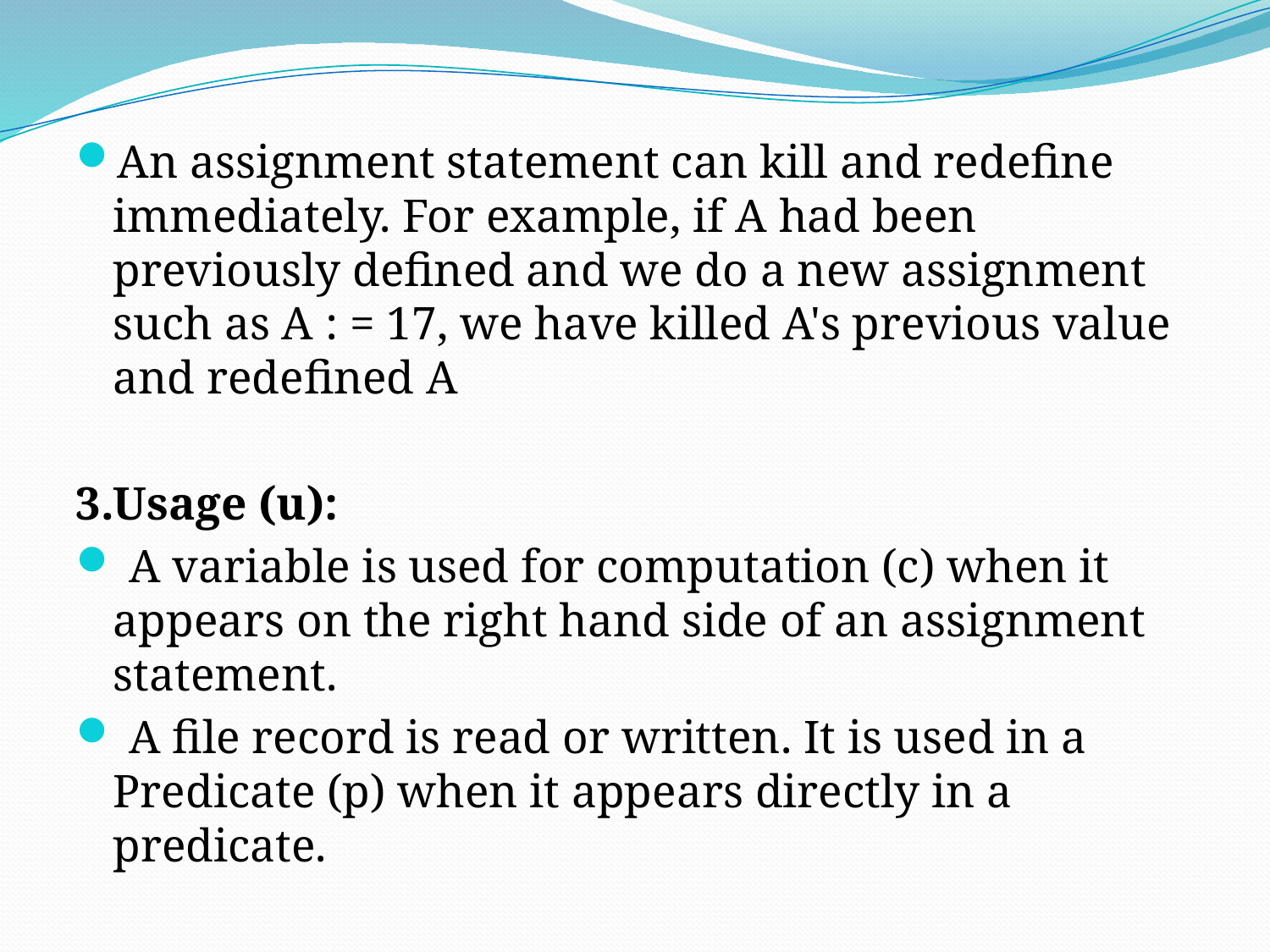

An assignment statement can kill and redefine immediately. For example, if A had been previously defined and we do a new assignment such as A : = 17, we have killed A's previous value and redefined A

3.Usage (u):
 A variable is used for computation (c) when it appears on the right hand side of an assignment statement.
 A file record is read or written. It is used in a Predicate (p) when it appears directly in a predicate.